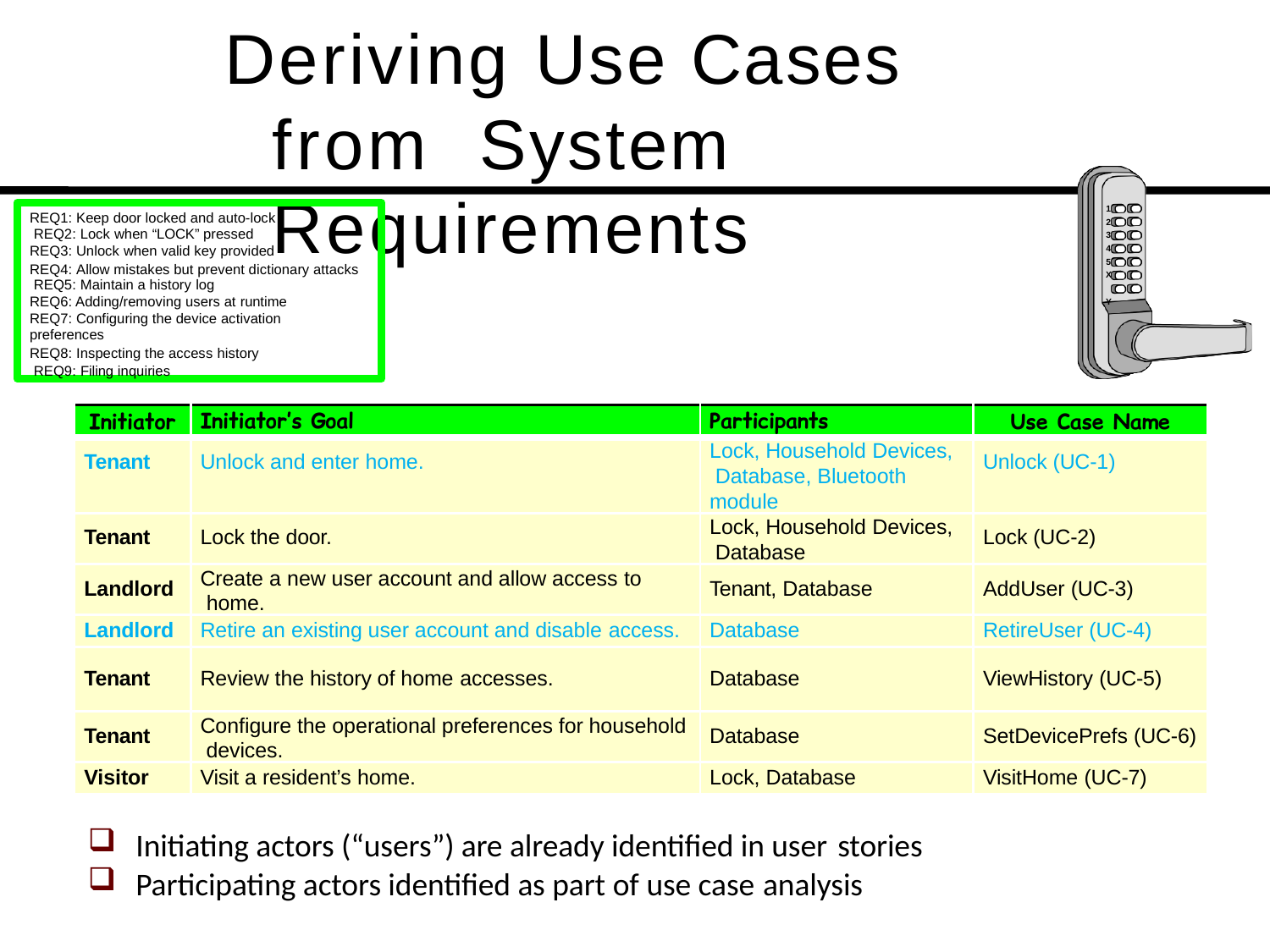

# Deriving Use Cases from  System Requirements

1
2
3
4
5
X  Y
REQ1: Keep door locked and auto-lock  REQ2: Lock when “LOCK” pressed  REQ3: Unlock when valid key provided
REQ4: Allow mistakes but prevent dictionary attacks  REQ5: Maintain a history log
REQ6: Adding/removing users at runtime
REQ7: Configuring the device activation preferences
REQ8: Inspecting the access history  REQ9: Filing inquiries
| Initiator | Initiator’s Goal | Participants | Use Case Name |
| --- | --- | --- | --- |
| Tenant | Unlock and enter home. | Lock, Household Devices, Database, Bluetooth module | Unlock (UC-1) |
| Tenant | Lock the door. | Lock, Household Devices, Database | Lock (UC-2) |
| Landlord | Create a new user account and allow access to home. | Tenant, Database | AddUser (UC-3) |
| Landlord | Retire an existing user account and disable access. | Database | RetireUser (UC-4) |
| Tenant | Review the history of home accesses. | Database | ViewHistory (UC-5) |
| Tenant | Configure the operational preferences for household devices. | Database | SetDevicePrefs (UC-6) |
| Visitor | Visit a resident’s home. | Lock, Database | VisitHome (UC-7) |
Initiating actors (“users”) are already identified in user stories
Participating actors identified as part of use case analysis